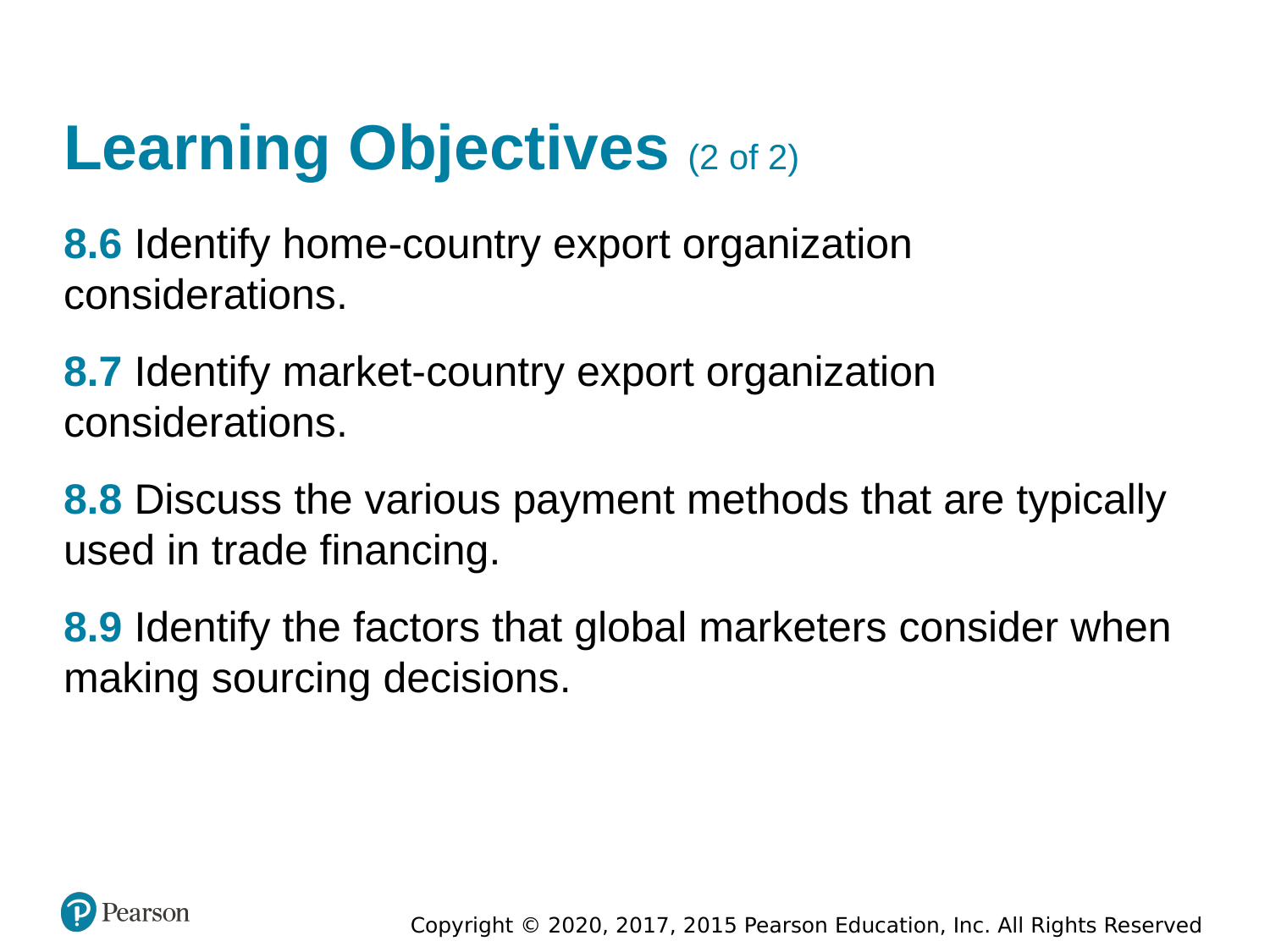

# Learning Objectives (2 of 2)
8.6 Identify home-country export organization considerations.
8.7 Identify market-country export organization considerations.
8.8 Discuss the various payment methods that are typically used in trade financing.
8.9 Identify the factors that global marketers consider when making sourcing decisions.